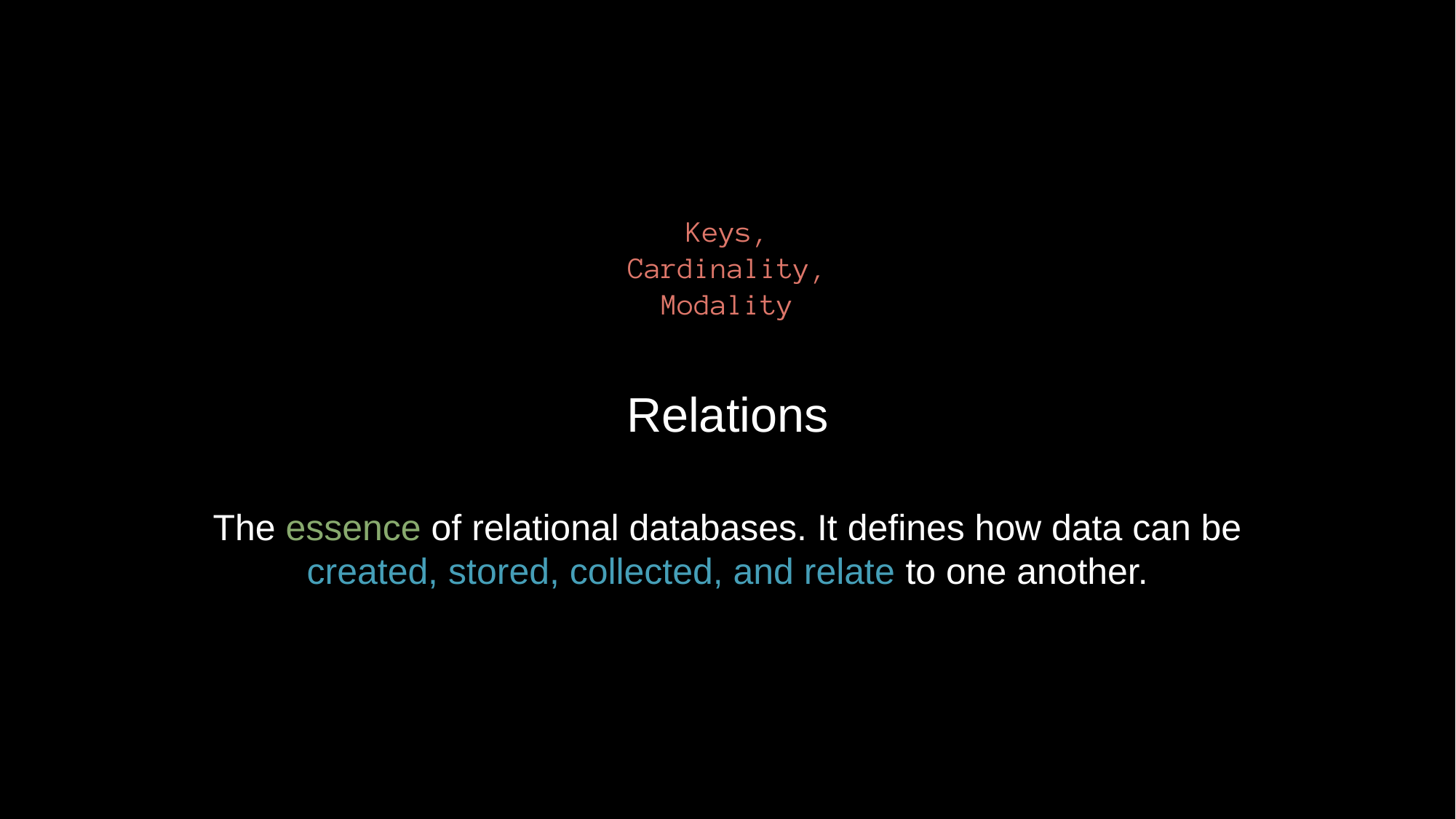

Keys,
Cardinality,
Modality
Relations
The essence of relational databases. It defines how data can be created, stored, collected, and relate to one another.